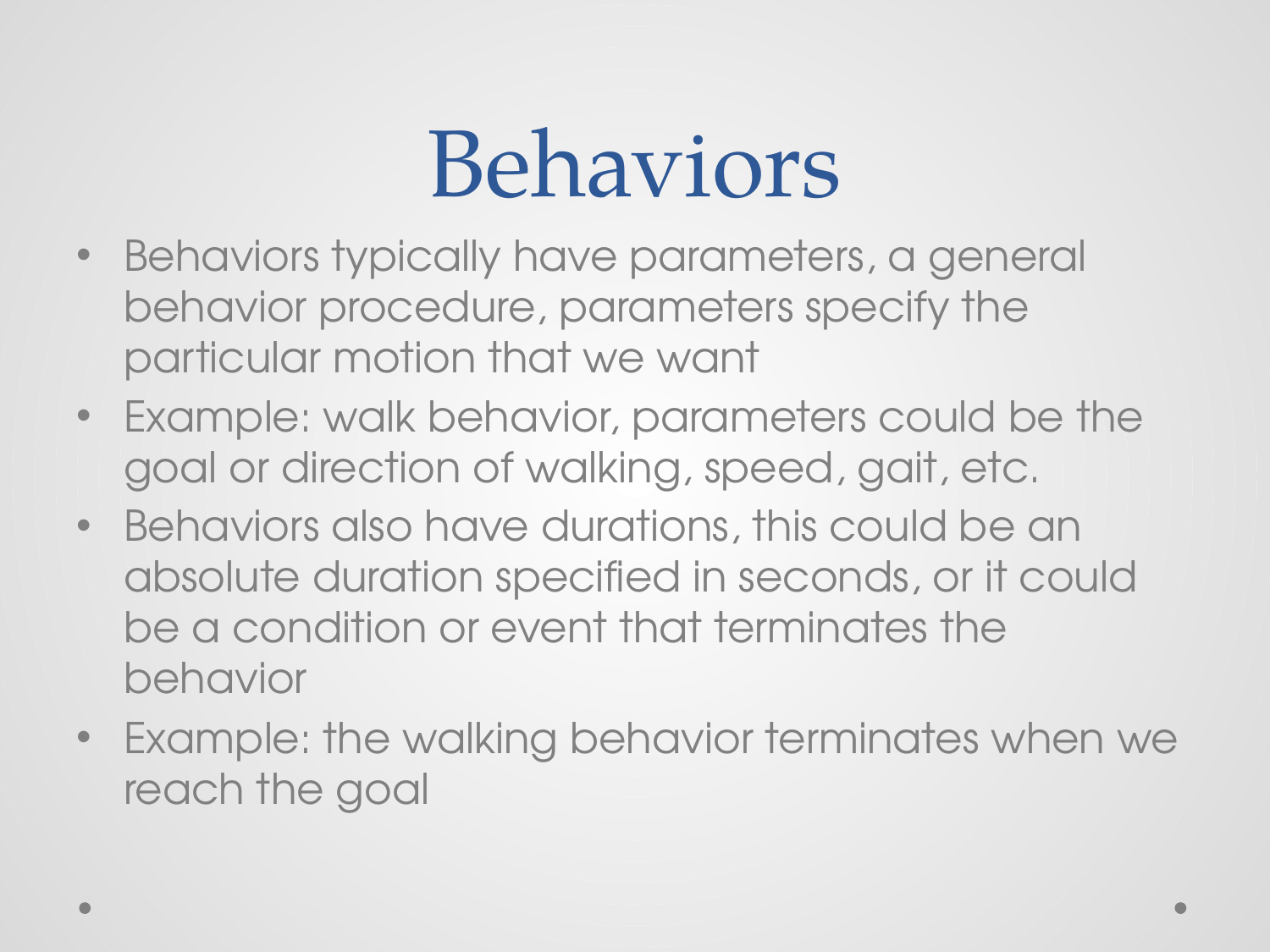

# Behaviors
Behaviors typically have parameters, a general behavior procedure, parameters specify the particular motion that we want
Example: walk behavior, parameters could be the goal or direction of walking, speed, gait, etc.
Behaviors also have durations, this could be an absolute duration specified in seconds, or it could be a condition or event that terminates the behavior
Example: the walking behavior terminates when we reach the goal